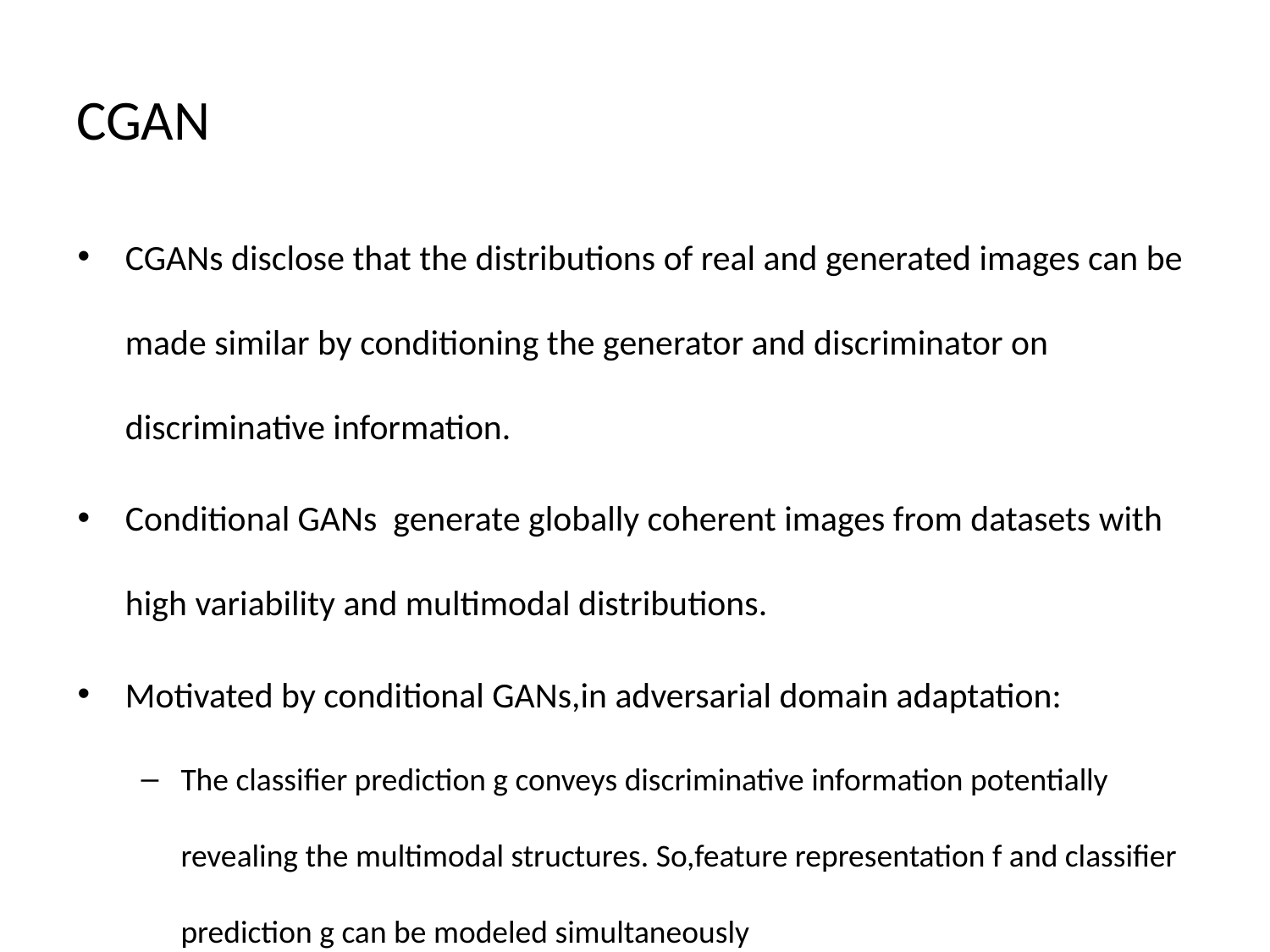

# CGAN
CGANs disclose that the distributions of real and generated images can be made similar by conditioning the generator and discriminator on discriminative information.
Conditional GANs  generate globally coherent images from datasets with high variability and multimodal distributions.
Motivated by conditional GANs,in adversarial domain adaptation:
The classifier prediction g conveys discriminative information potentially revealing the multimodal structures. So,feature representation f and classifier prediction g can be modeled simultaneously